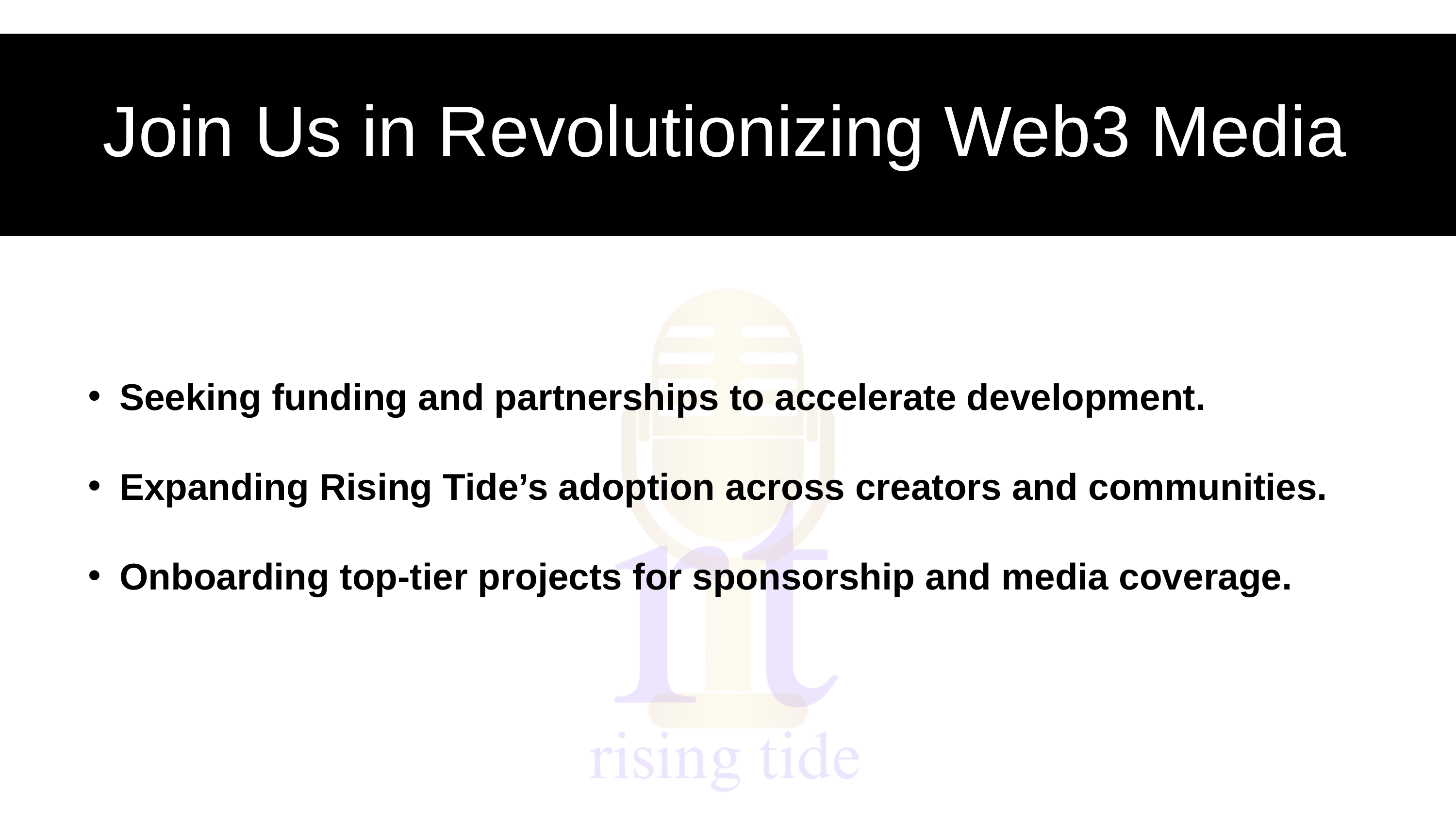

Join Us in Revolutionizing Web3 Media

Seeking funding and partnerships to accelerate development.
Expanding Rising Tide’s adoption across creators and communities.
Onboarding top-tier projects for sponsorship and media coverage.